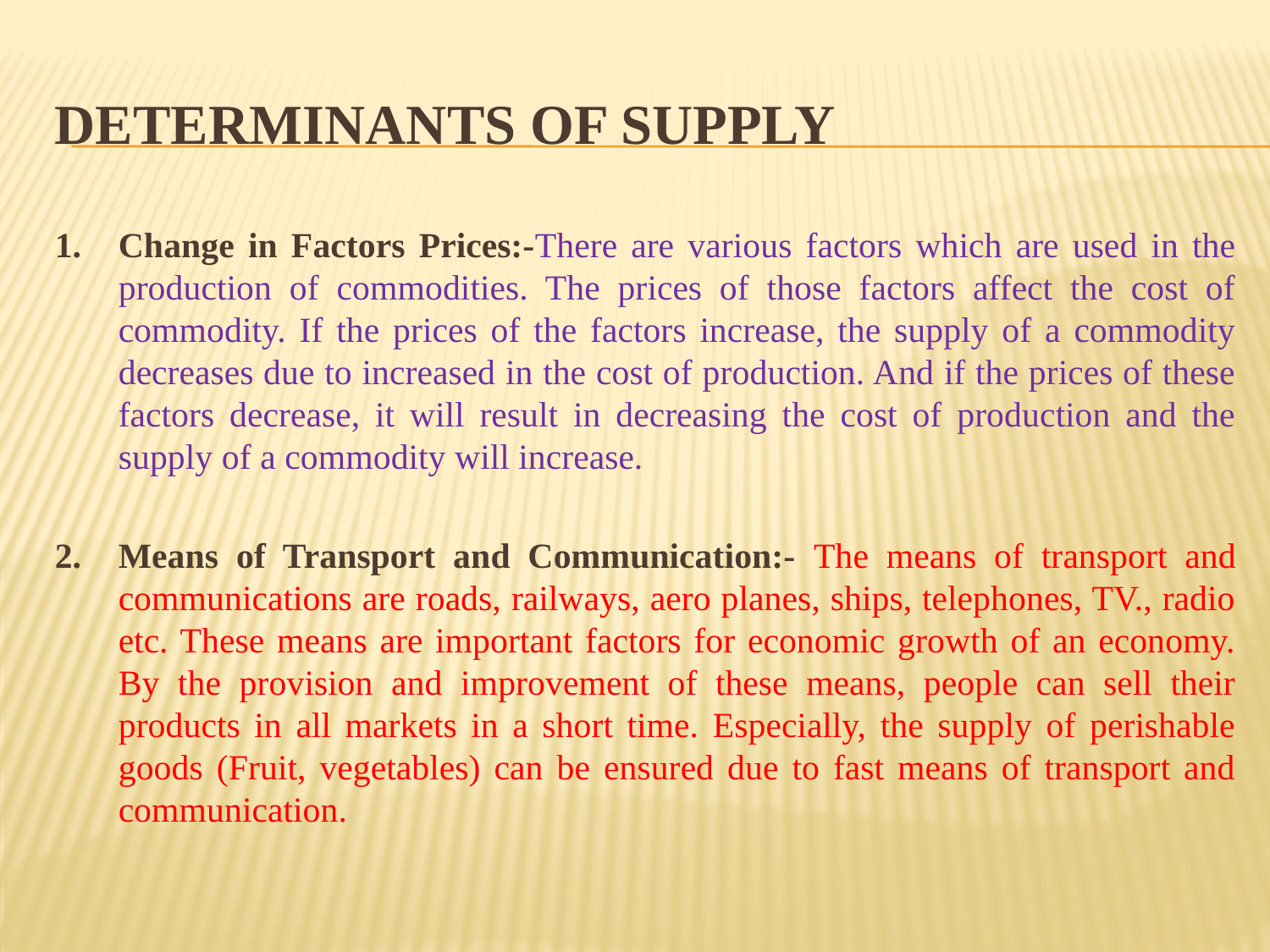

# determinants of supply
Change in Factors Prices:-There are various factors which are used in the production of commodities. The prices of those factors affect the cost of commodity. If the prices of the factors increase, the supply of a commodity decreases due to increased in the cost of production. And if the prices of these factors decrease, it will result in decreasing the cost of production and the supply of a commodity will increase.

Means of Transport and Communication:- The means of transport and communications are roads, railways, aero planes, ships, telephones, TV., radio etc. These means are important factors for economic growth of an economy. By the provision and improvement of these means, people can sell their products in all markets in a short time. Especially, the supply of perishable goods (Fruit, vegetables) can be ensured due to fast means of transport and communication.